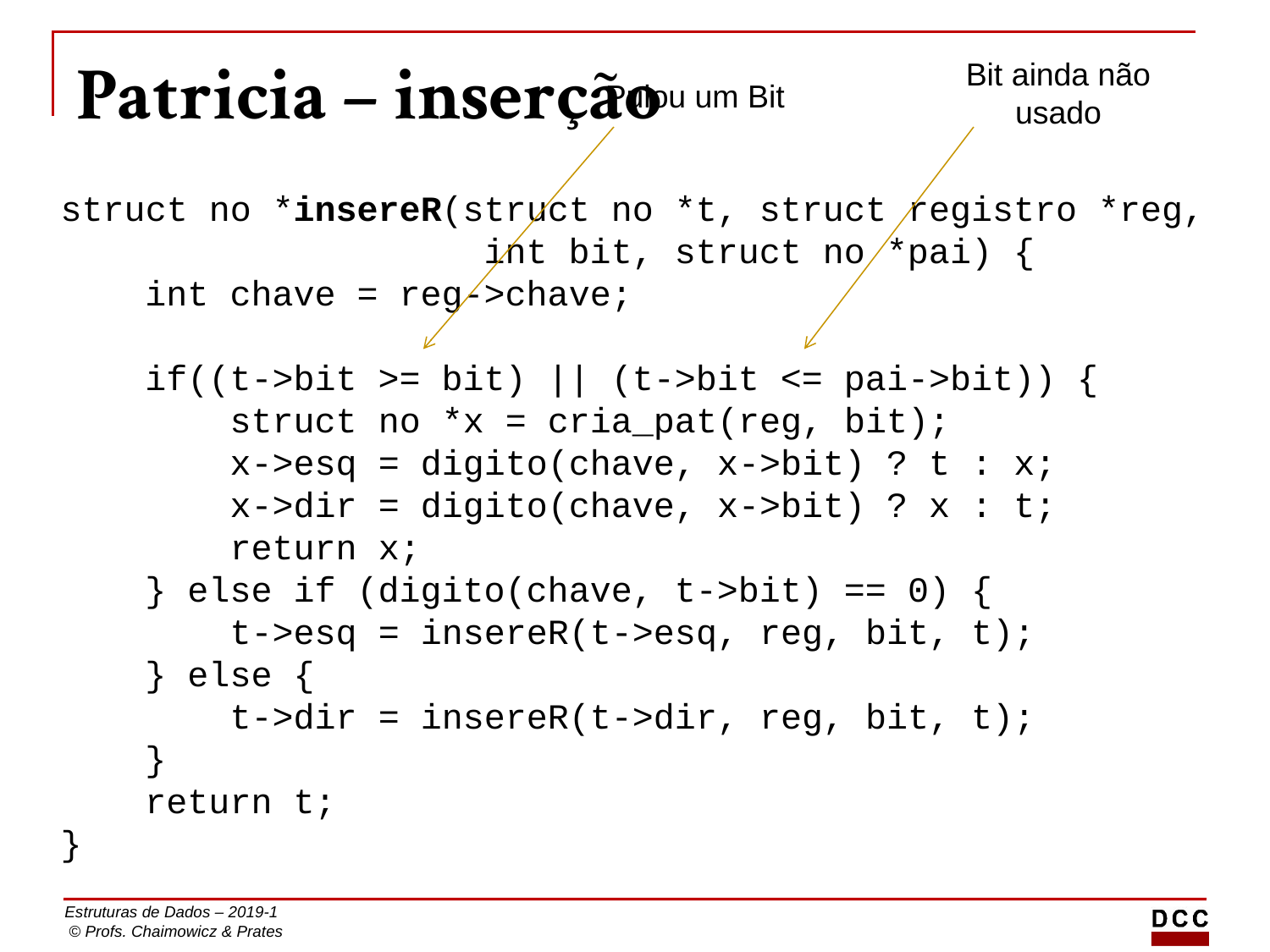

# Patricia – inserção
Bit ainda não usado
Pulou um Bit
struct no *insereR(struct no *t, struct registro *reg,
                    int bit, struct no *pai) {
    int chave = reg->chave;

    if((t->bit >= bit) || (t->bit <= pai->bit)) {
        struct no *x = cria_pat(reg, bit);
        x->esq = digito(chave, x->bit) ? t : x;
        x->dir = digito(chave, x->bit) ? x : t;
        return x;
    } else if (digito(chave, t->bit) == 0) {
        t->esq = insereR(t->esq, reg, bit, t);
    } else {
        t->dir = insereR(t->dir, reg, bit, t);
    }
    return t;
}